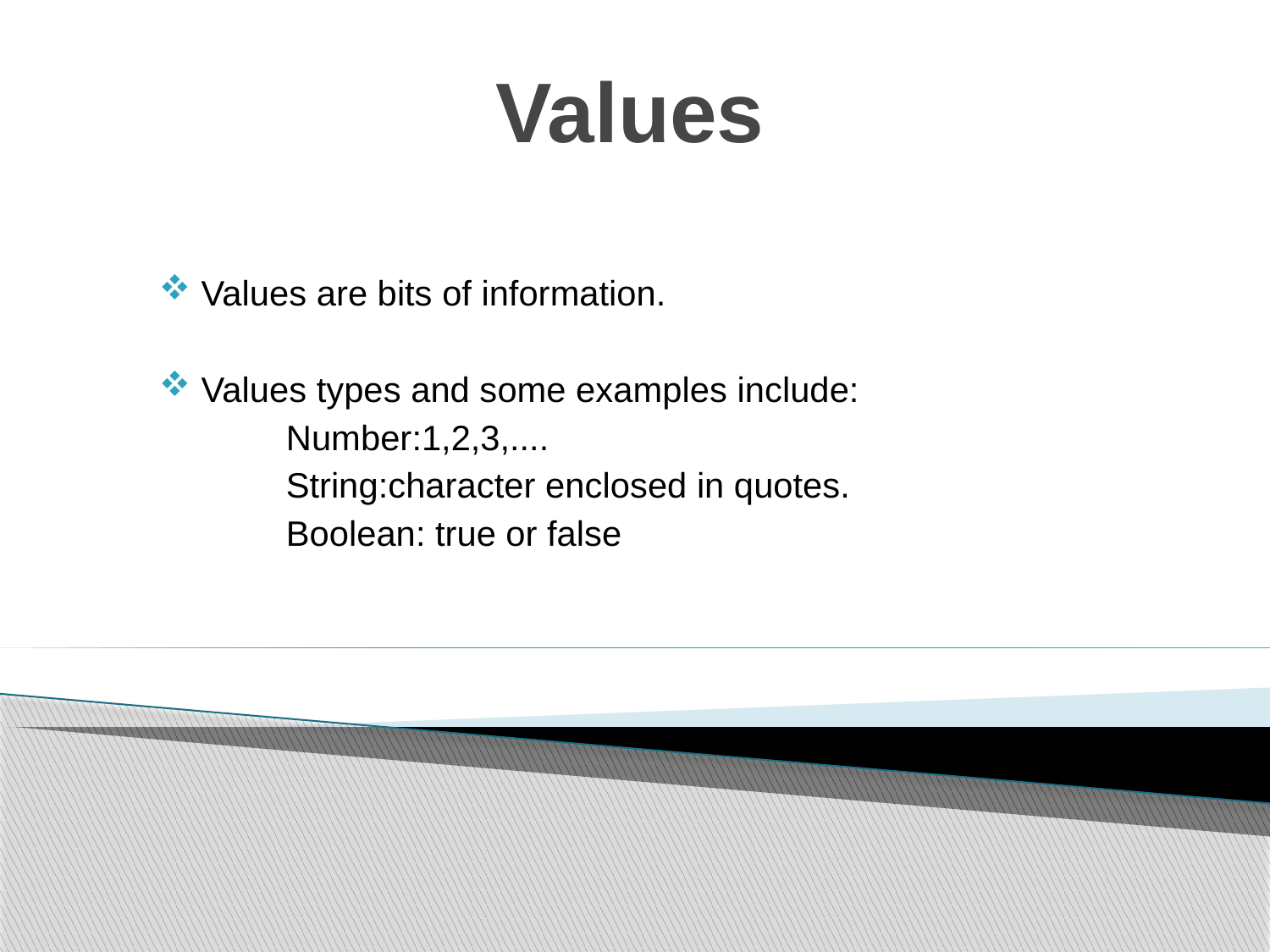

# Values

 Values are bits of information.

 Values types and some examples include:
    	Number:1,2,3,....
	String:character enclosed in quotes.
	Boolean: true or false